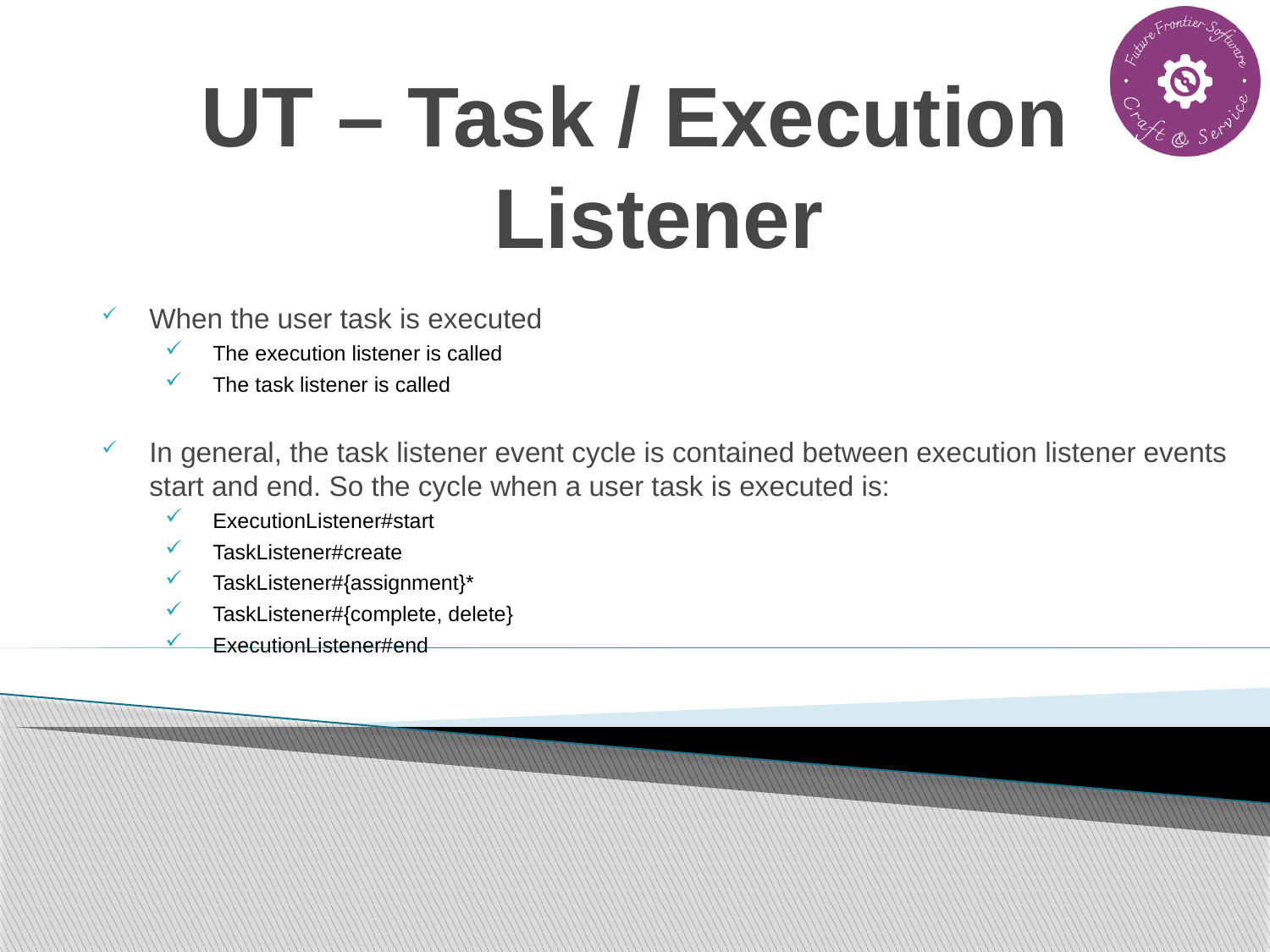

# UT – Task / Execution Listener
When the user task is executed
The execution listener is called
The task listener is called

In general, the task listener event cycle is contained between execution listener events start and end. So the cycle when a user task is executed is:
ExecutionListener#start
TaskListener#create
TaskListener#{assignment}*
TaskListener#{complete, delete}
ExecutionListener#end